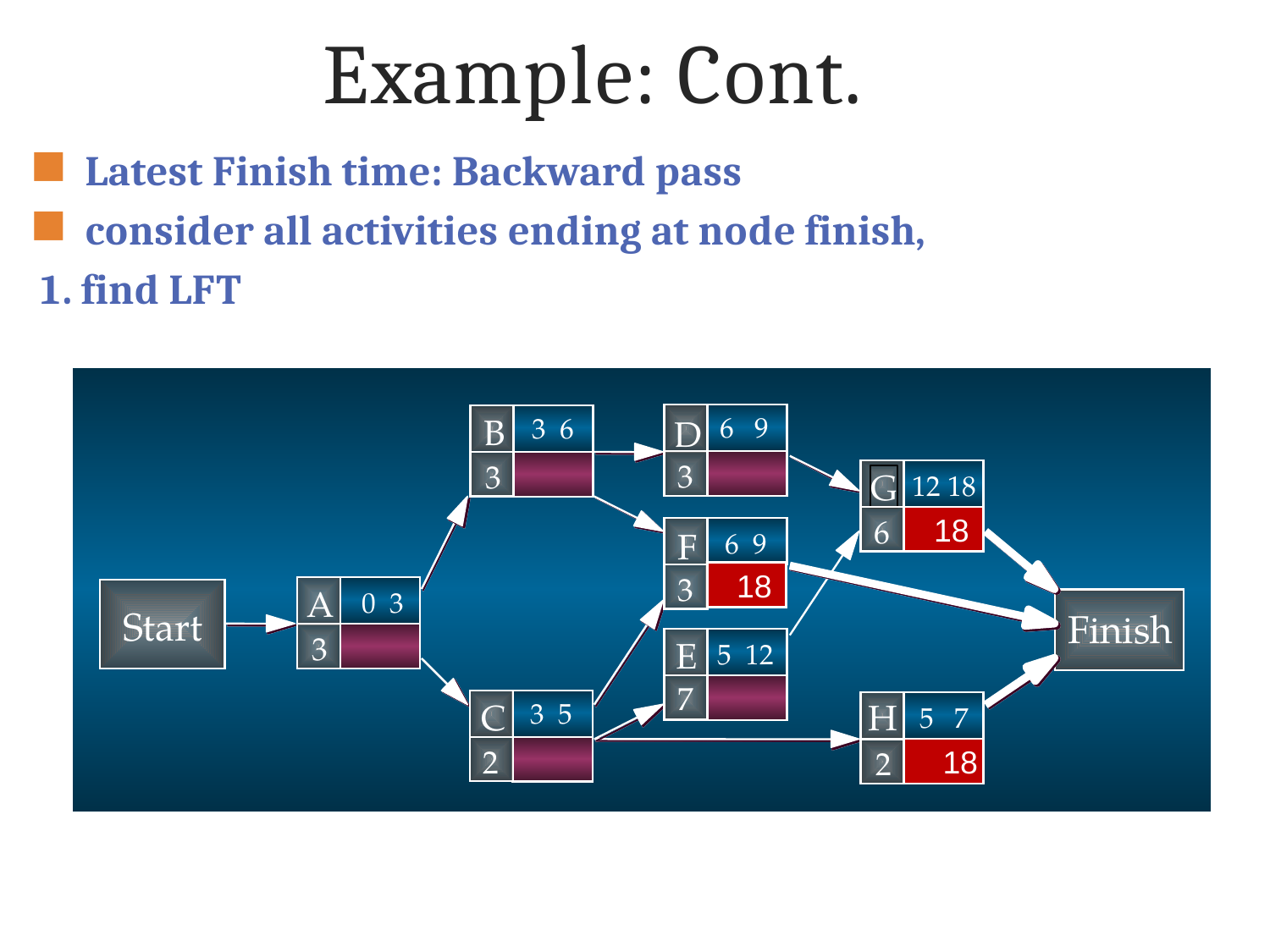

# Example: Cont.
Latest Finish time: Backward pass
consider all activities ending at node finish,
1. find LFT

6   9
3  6
B
D

3
3

G
12 18

  18
6

6  9
F

  18

3

A
0  3

Start
Finish

3
E
5  12

7

3  5
C
H
5   7

   18

2
2